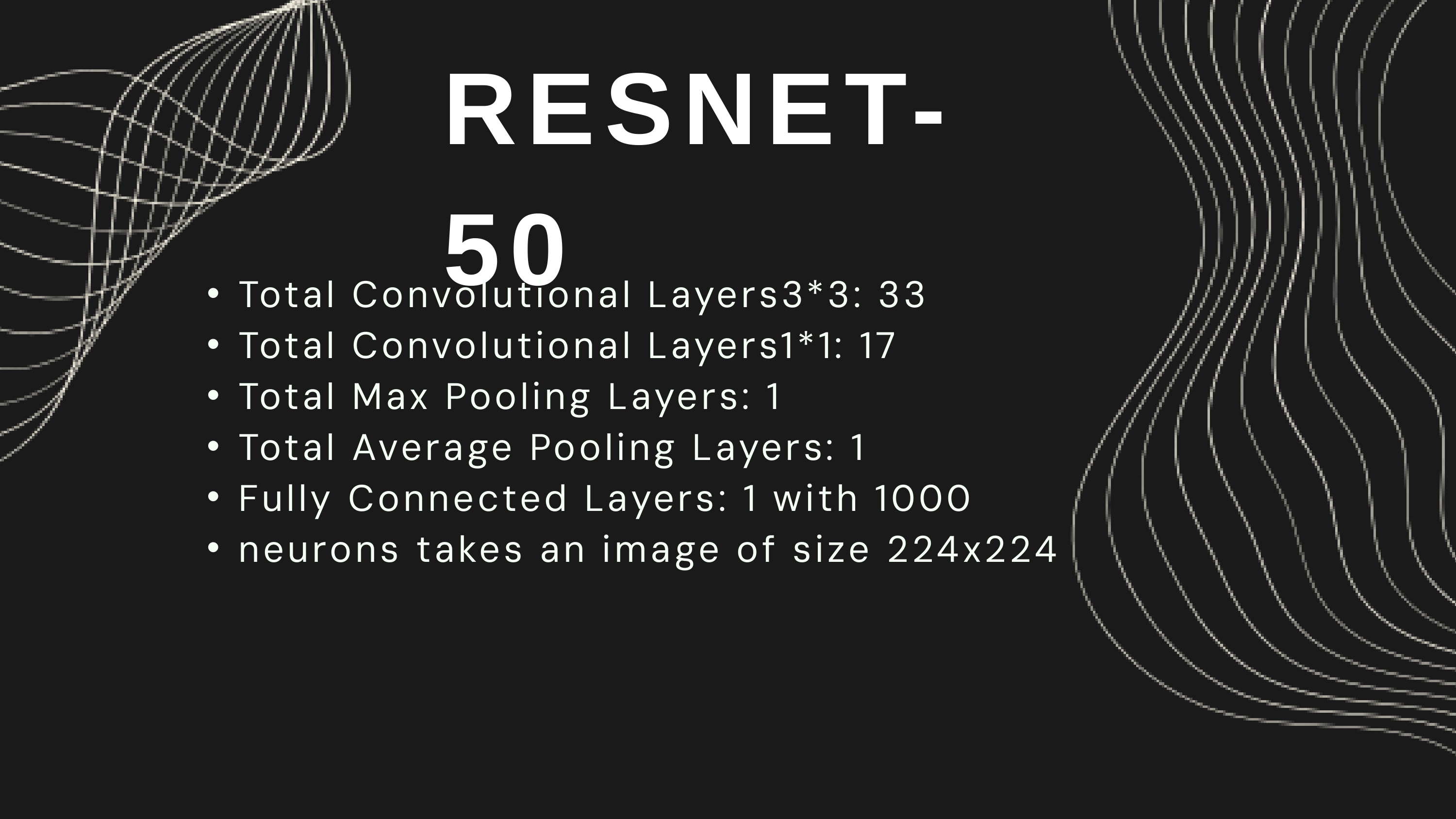

RESNET-50
Total Convolutional Layers3*3: 33
Total Convolutional Layers1*1: 17
Total Max Pooling Layers: 1
Total Average Pooling Layers: 1
Fully Connected Layers: 1 with 1000
neurons takes an image of size 224x224